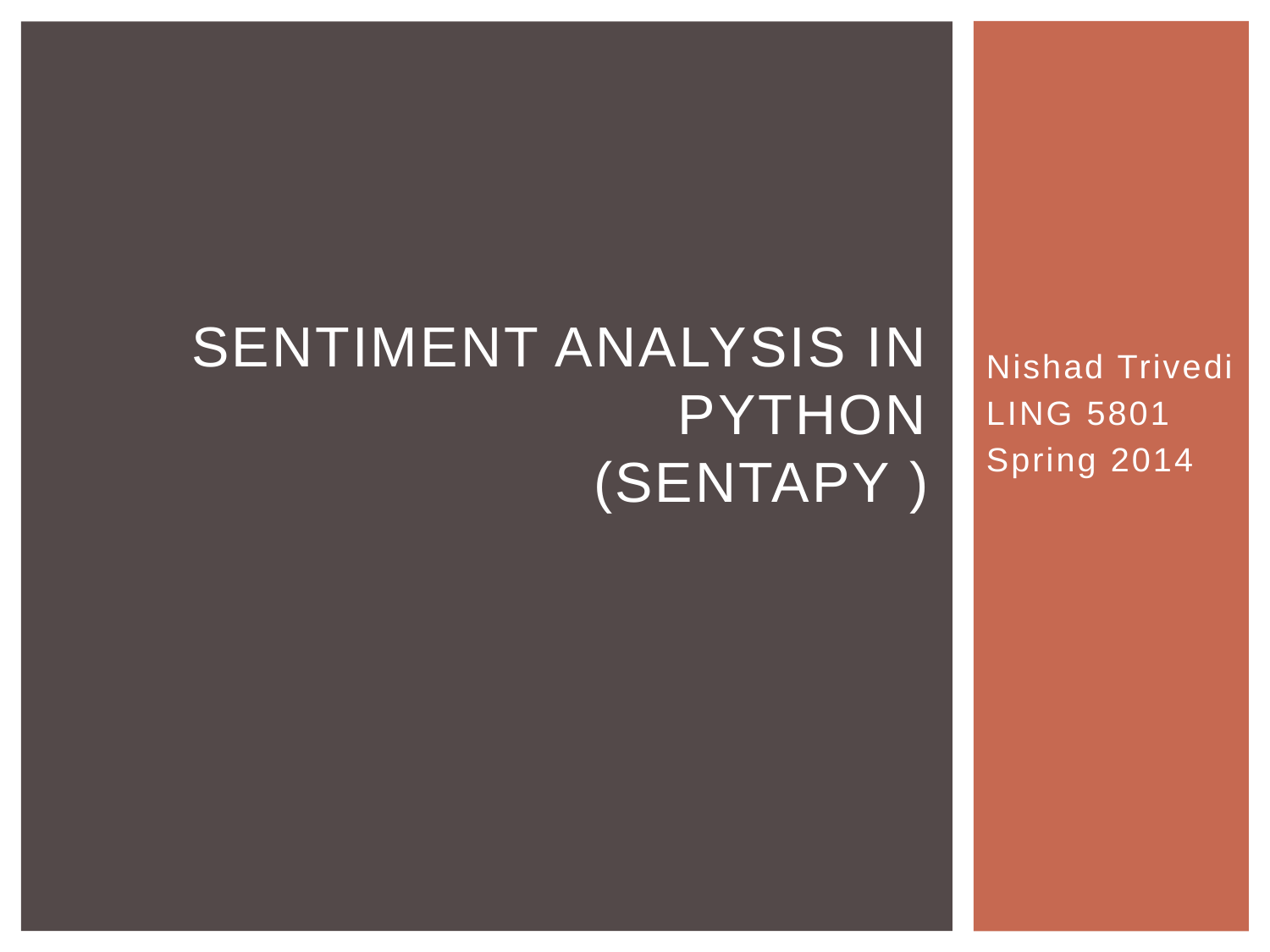

# sentiment analysis IN PYTHON (SENTAPY )
Nishad Trivedi
LING 5801
Spring 2014